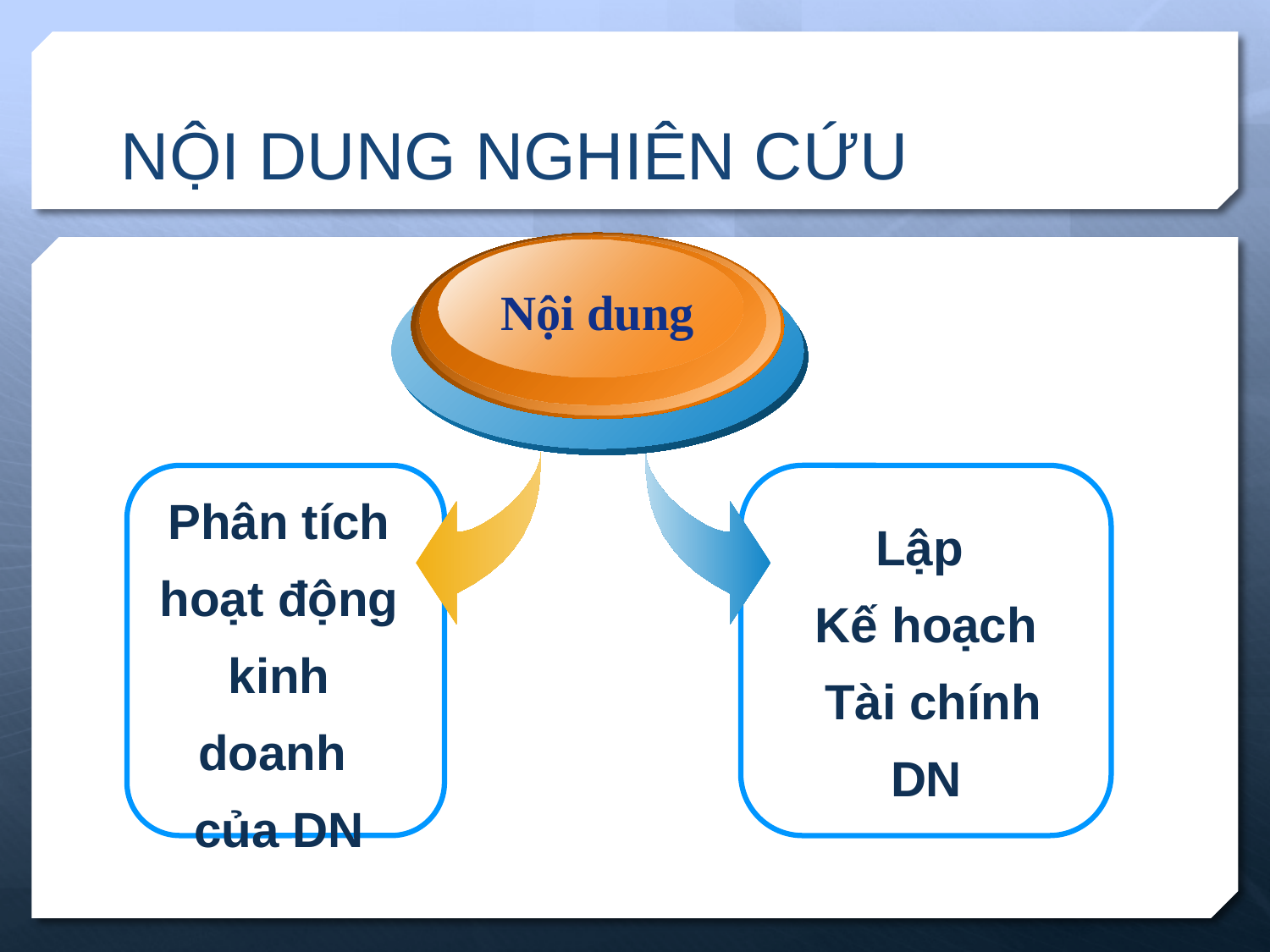

# NỘI DUNG NGHIÊN CỨU

Nội dung

Phân tích hoạt động kinh doanh  của DN
Lập
Kế hoạch
 Tài chính DN